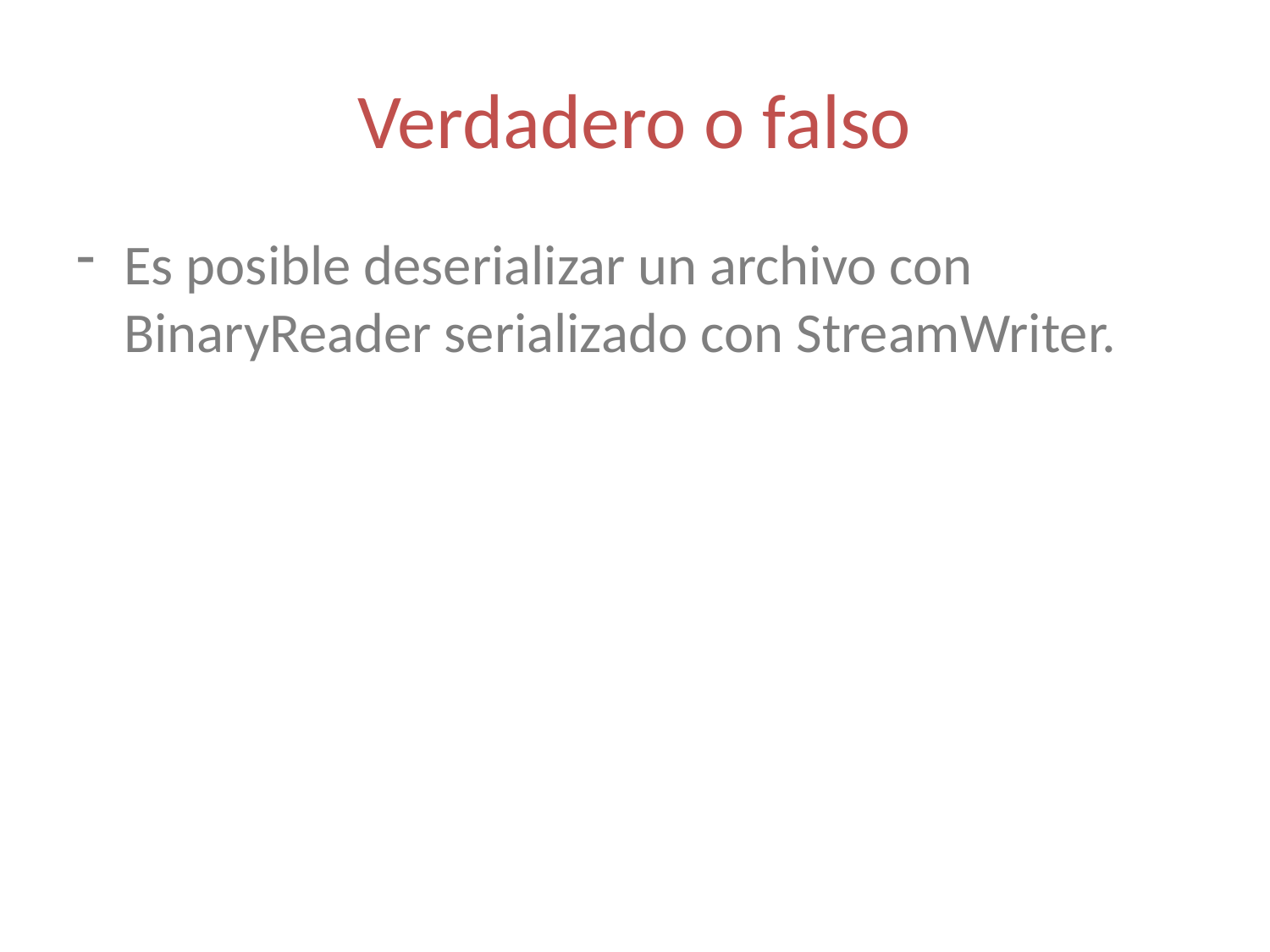

# Verdadero o falso
Es posible deserializar un archivo con BinaryReader serializado con StreamWriter.